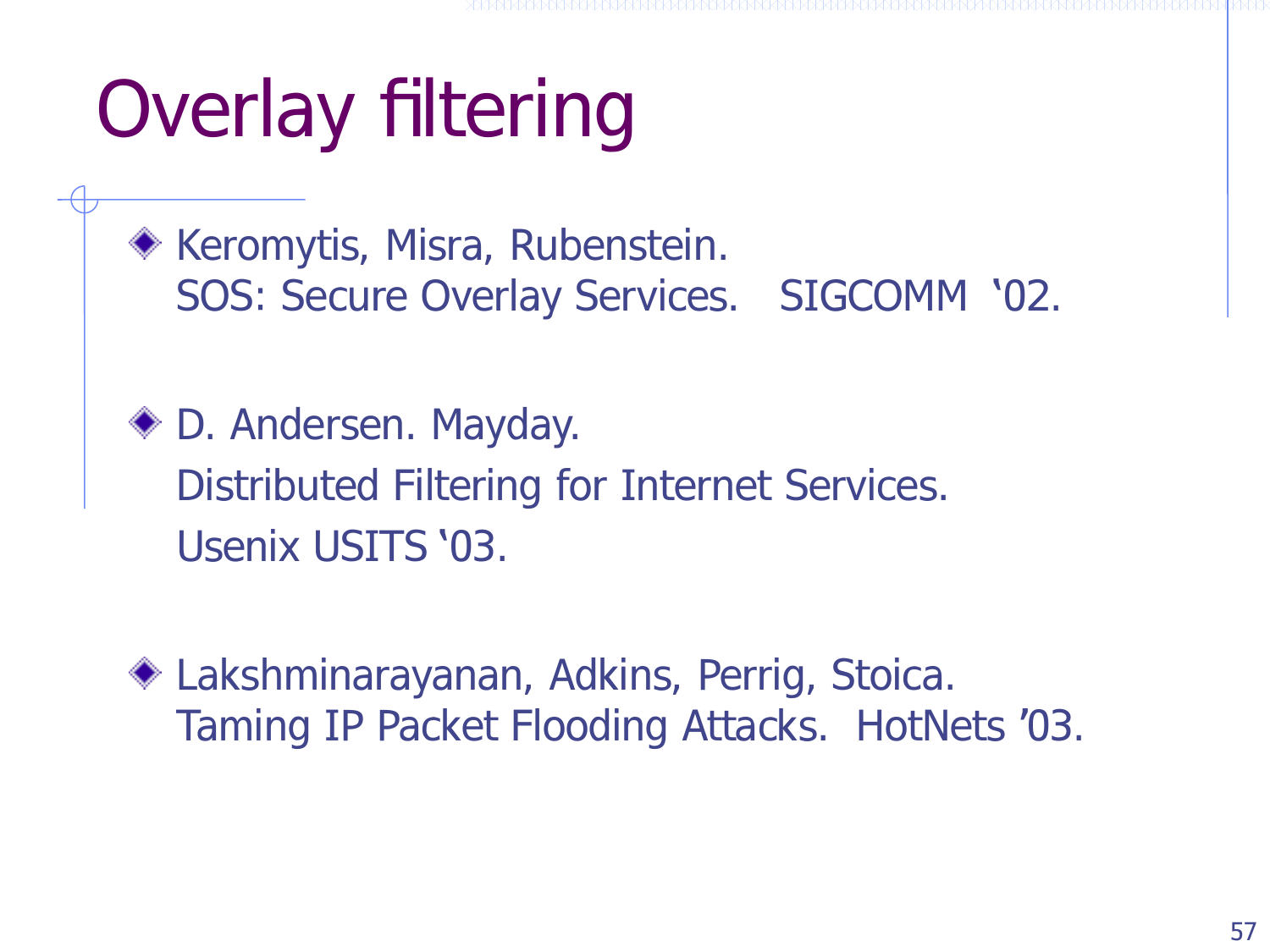

# Overlay filtering
Keromytis, Misra, Rubenstein.
SOS: Secure Overlay Services.   SIGCOMM  ‘02.

D. Andersen. Mayday.
Distributed Filtering for Internet Services.
Usenix USITS ‘03.

Lakshminarayanan, Adkins, Perrig, Stoica.
Taming IP Packet Flooding Attacks.  HotNets ’03.

57